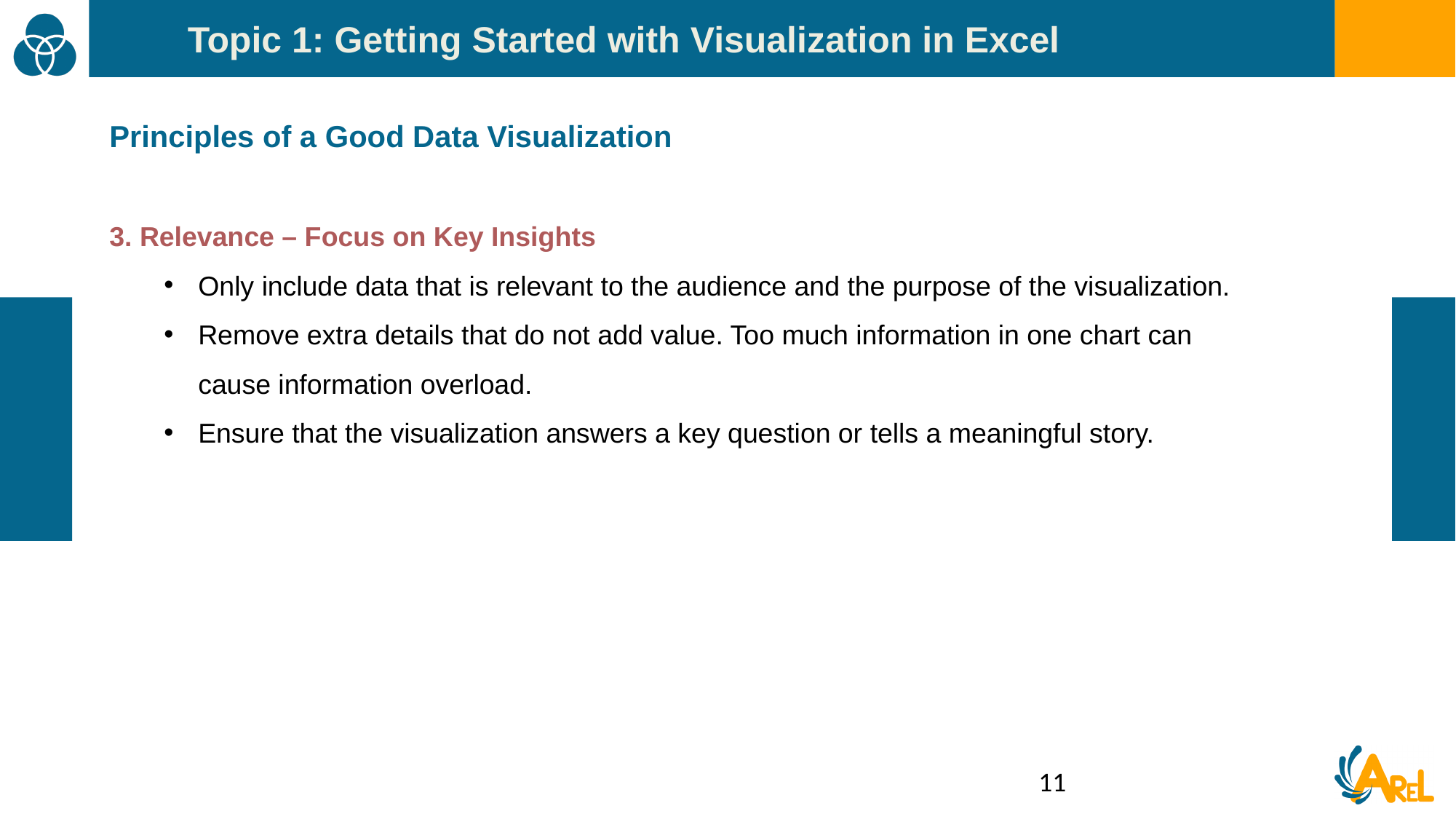

Topic 1: Getting Started with Visualization in Excel
Principles of a Good Data Visualization

3. Relevance – Focus on Key Insights
Only include data that is relevant to the audience and the purpose of the visualization.
Remove extra details that do not add value. Too much information in one chart can cause information overload.
Ensure that the visualization answers a key question or tells a meaningful story.

11